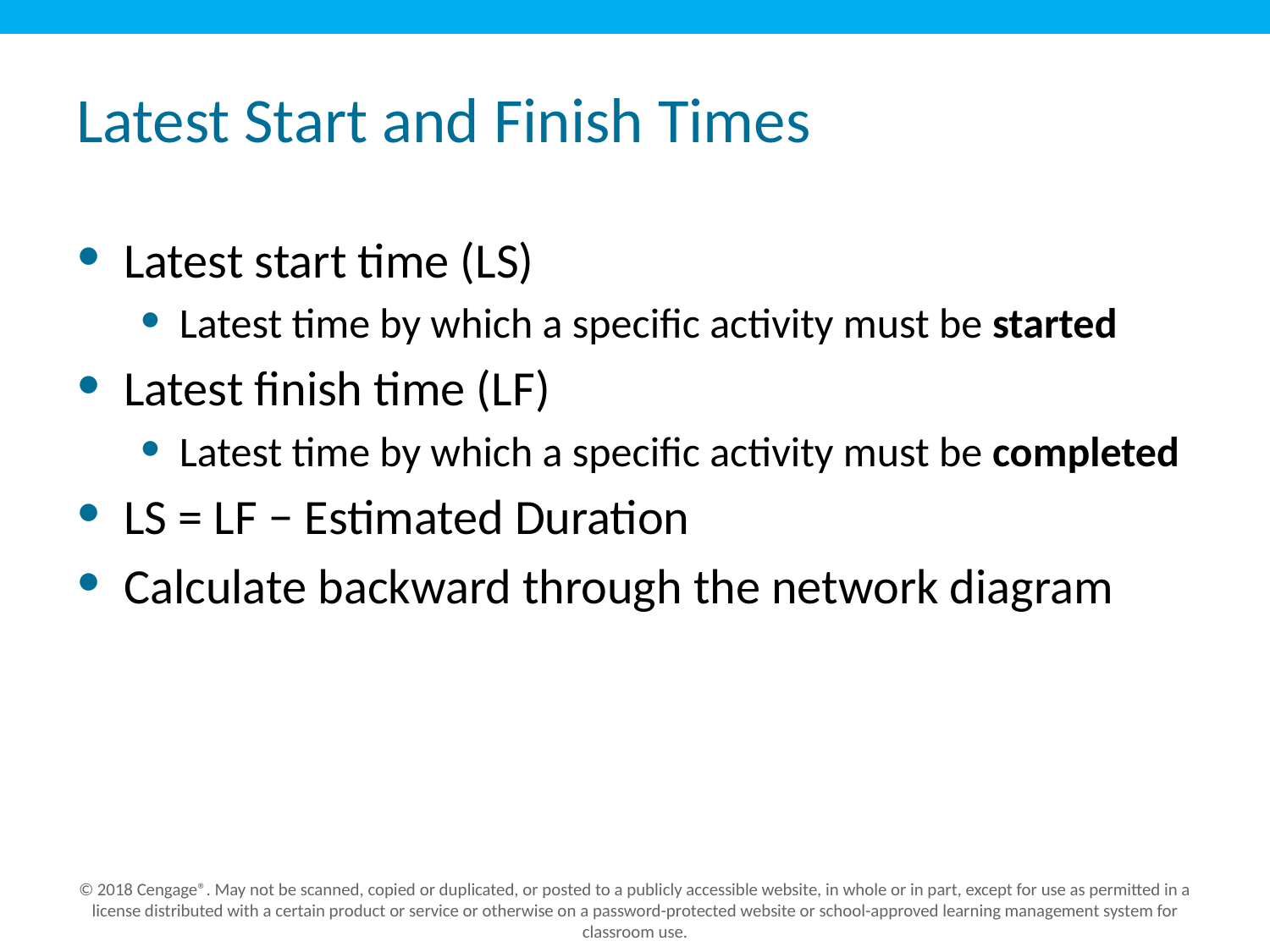

# Latest Start and Finish Times
Latest start time (LS)
Latest time by which a specific activity must be started
Latest finish time (LF)
Latest time by which a specific activity must be completed
LS = LF − Estimated Duration
Calculate backward through the network diagram